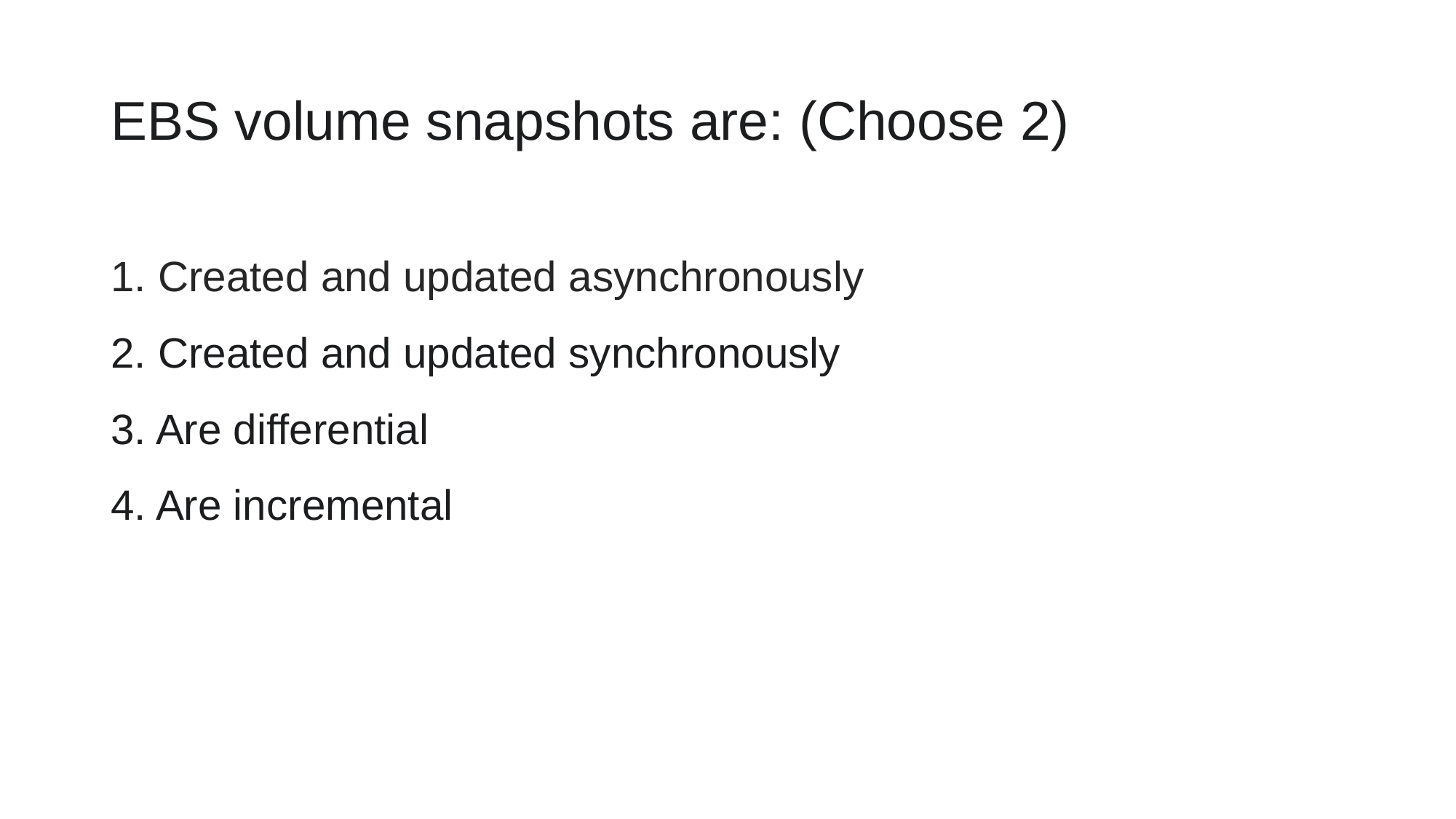

# EBS volume snapshots are: (Choose 2)
1. Created and updated asynchronously   
2. Created and updated synchronously   
3. Are differential     
4. Are incremental